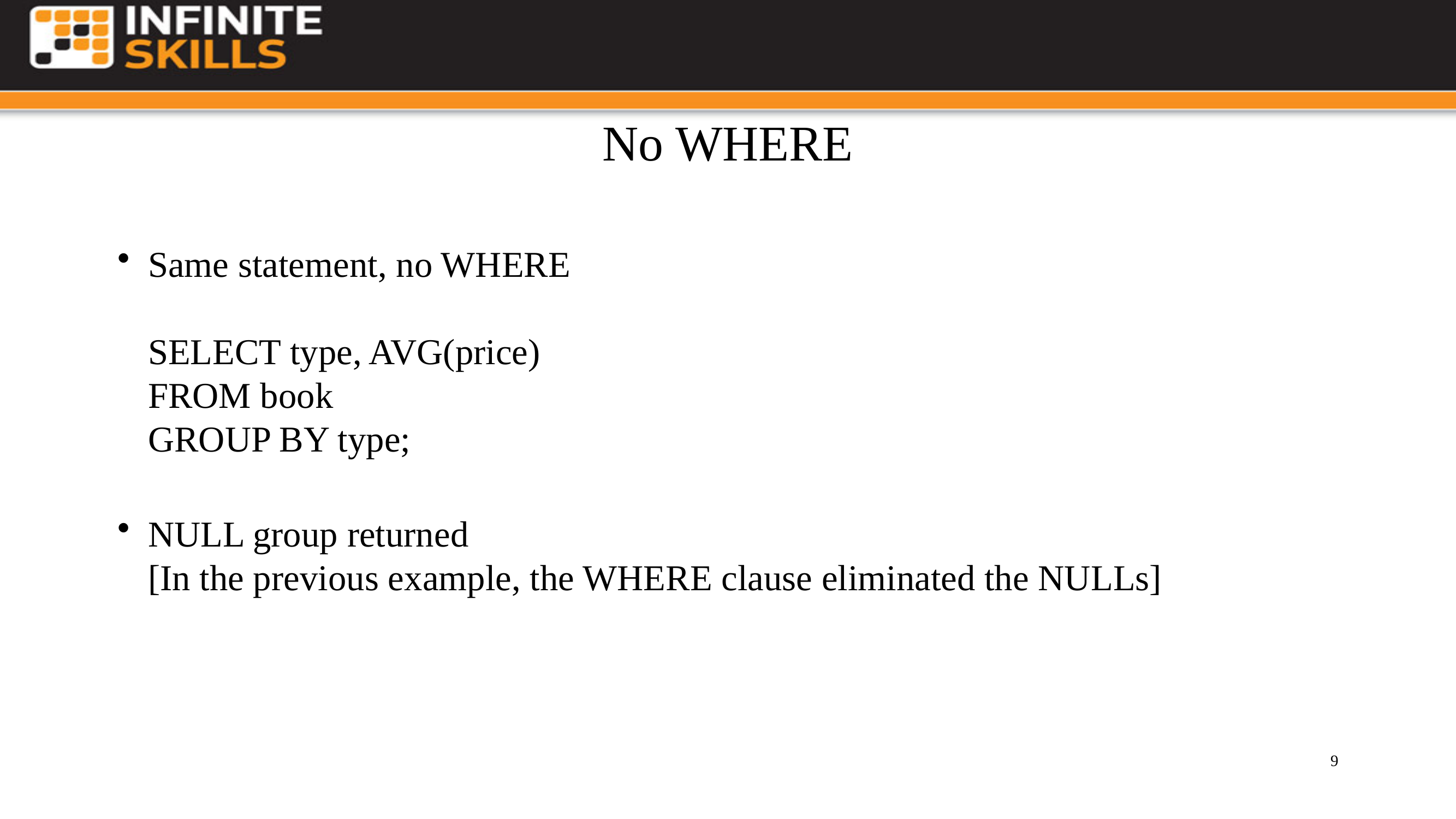

# No WHERE
Same statement, no WHERE
SELECT type, AVG(price)
FROM book
GROUP BY type;
NULL group returned
[In the previous example, the WHERE clause eliminated the NULLs]

9